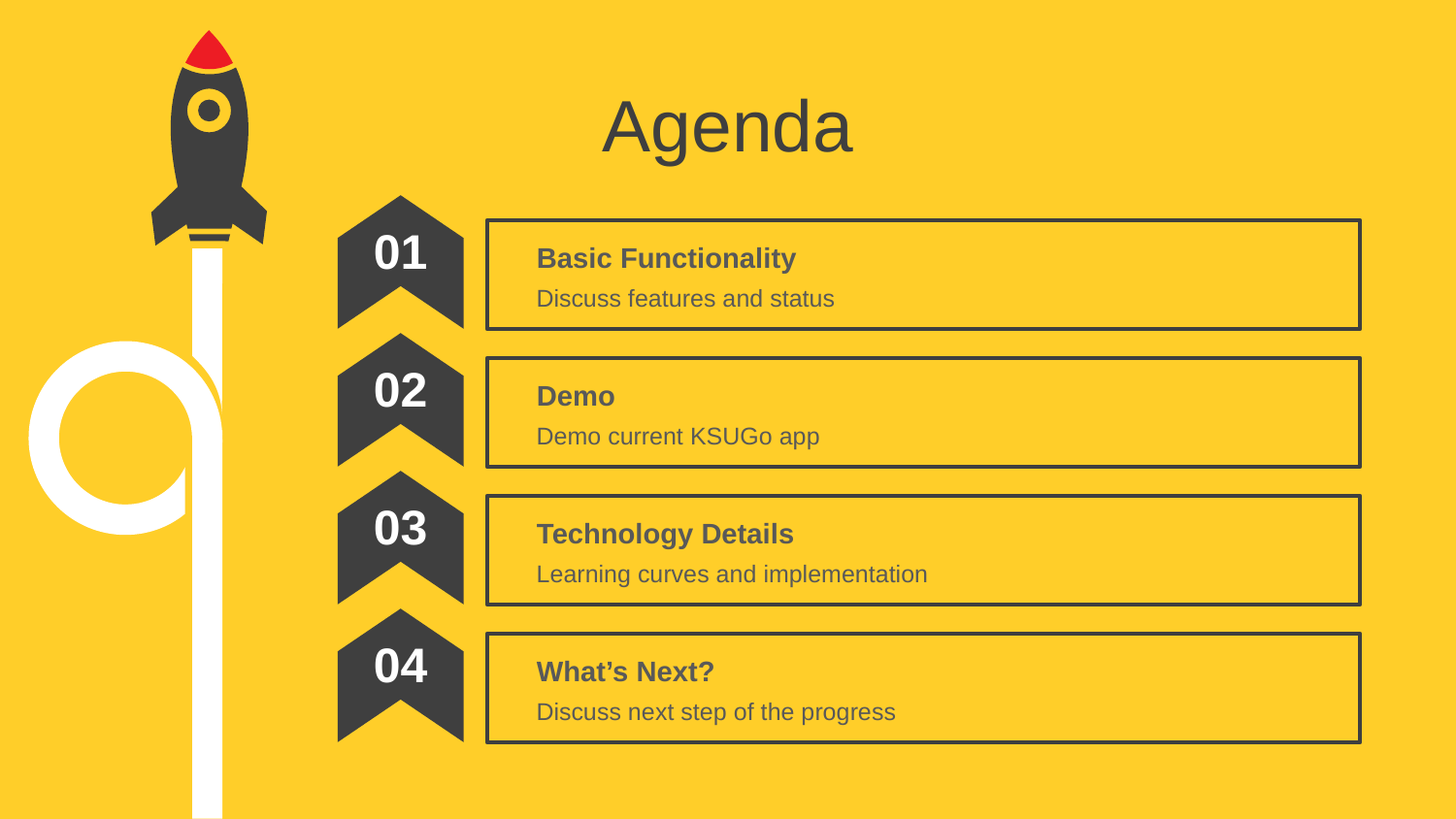

Agenda

01

Basic Functionality
Discuss features and status

02

Demo
Demo current KSUGo app

03

Technology Details
Learning curves and implementation

04

What’s Next?
Discuss next step of the progress